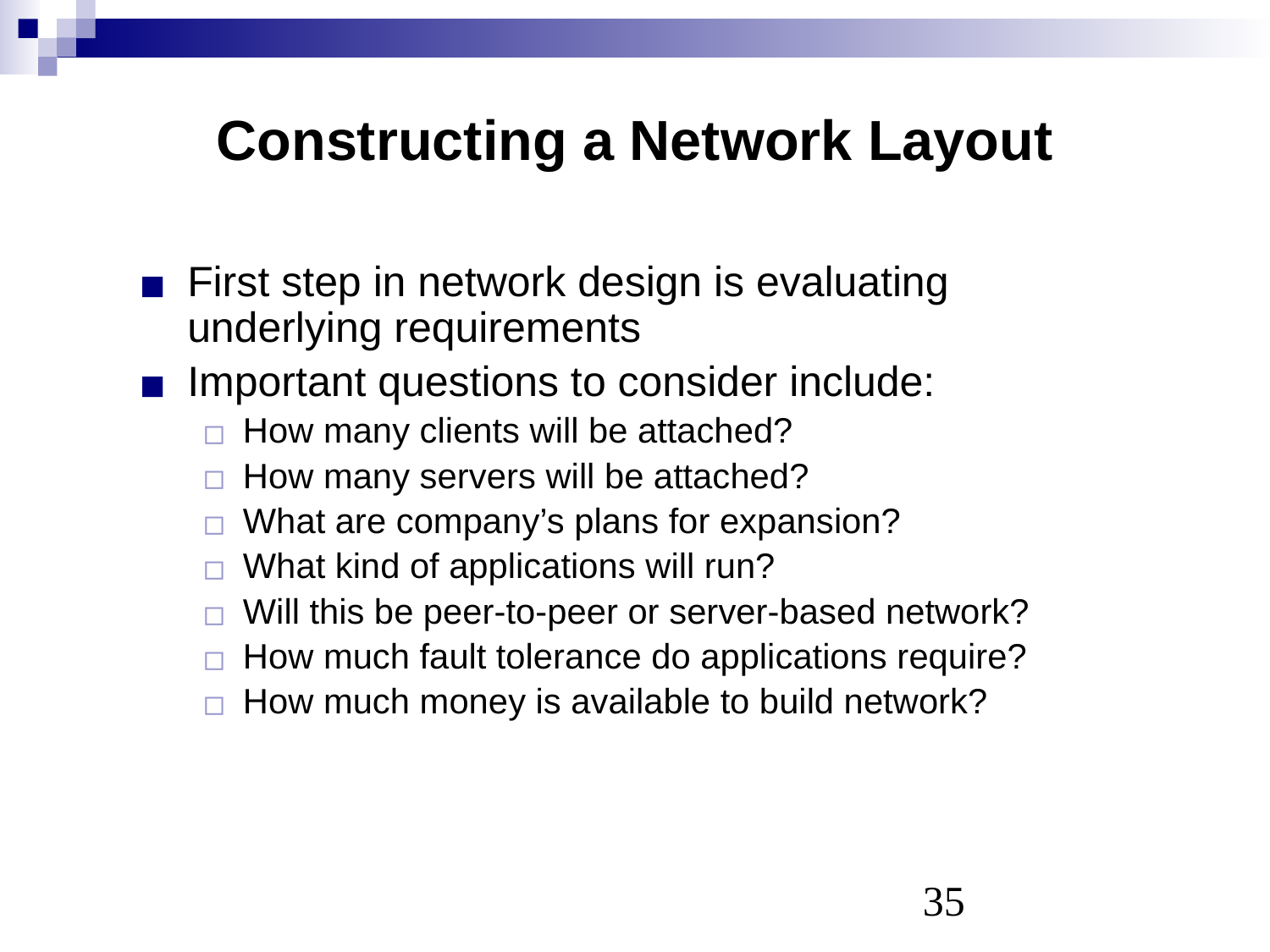

# Constructing a Network Layout
First step in network design is evaluating underlying requirements
Important questions to consider include:
How many clients will be attached?
How many servers will be attached?
What are company’s plans for expansion?
What kind of applications will run?
Will this be peer-to-peer or server-based network?
How much fault tolerance do applications require?
How much money is available to build network?
35